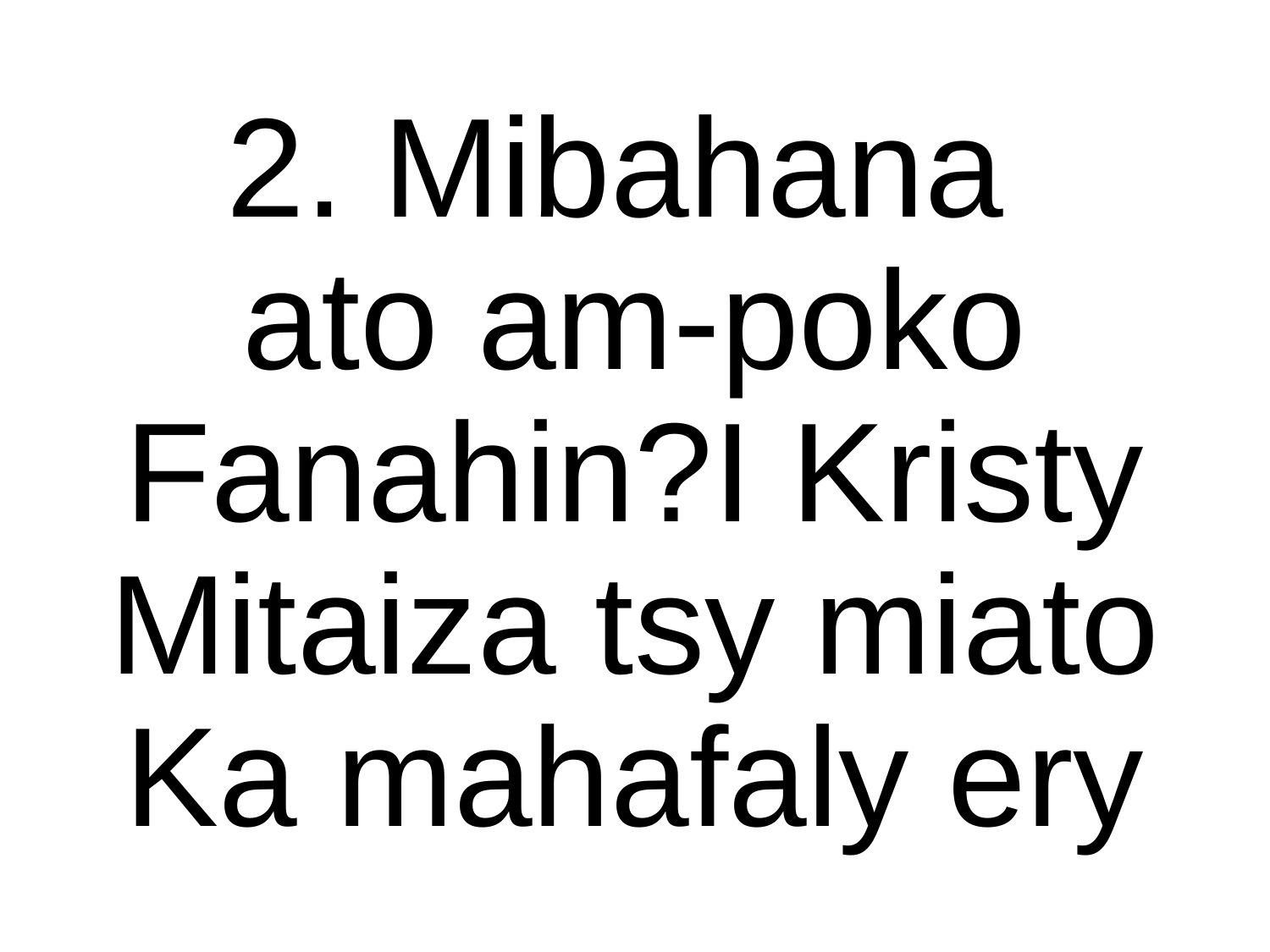

2. Mibahana
ato am-poko
Fanahin?I Kristy
Mitaiza tsy miato
Ka mahafaly ery